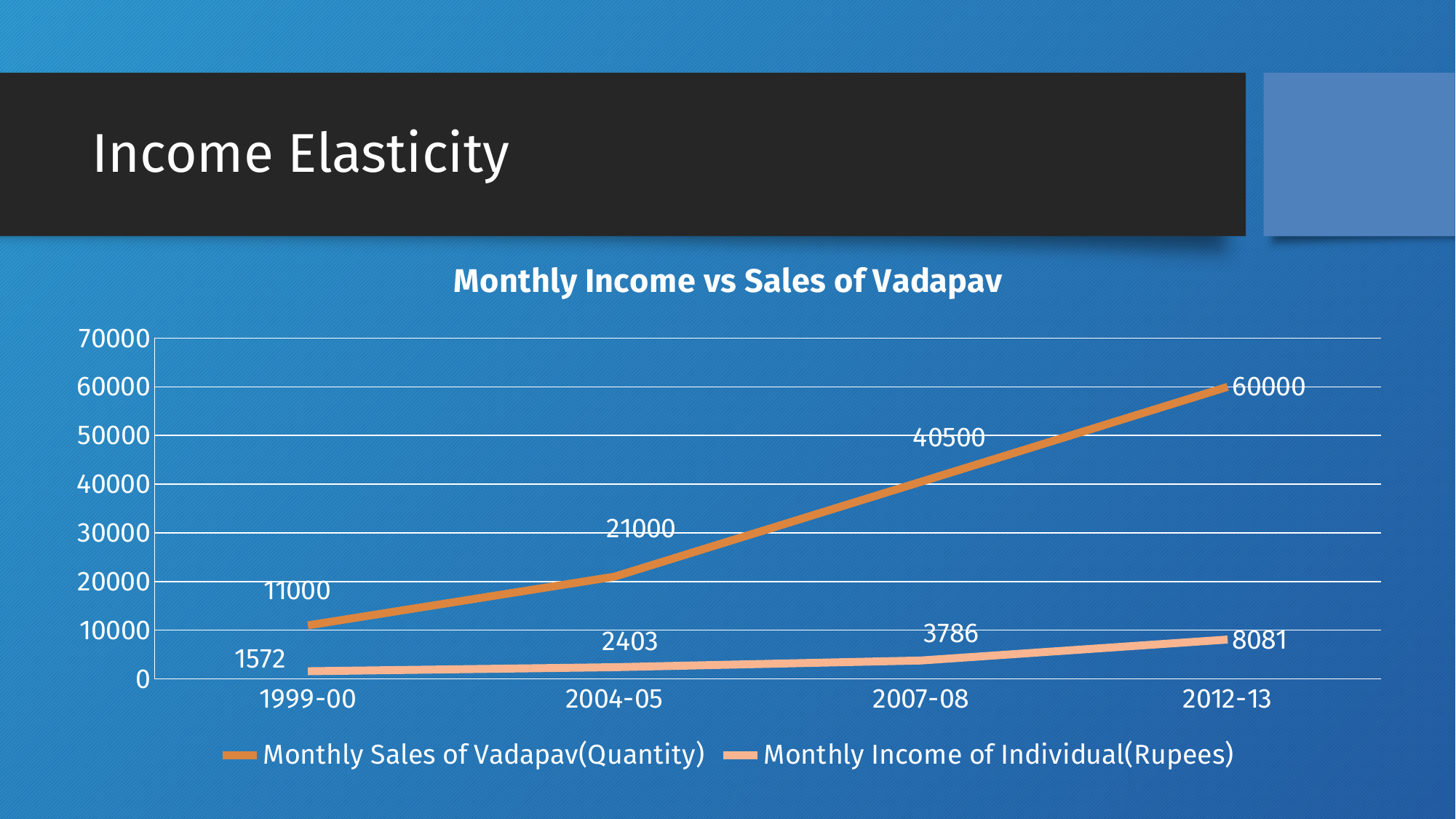

# Income Elasticity

### Chart: Monthly Income vs Sales of Vadapav

| Category | Monthly Sales of Vadapav(Quantity) | Monthly Income of Individual(Rupees) |
|---|---|---|
| 1999-00 | 11000.0 | 1572.0 |
| 2004-05 | 21000.0 | 2403.0 |
| 2007-08 | 40500.0 | 3786.0 |
| 2012-13 | 60000.0 | 8081.0 |